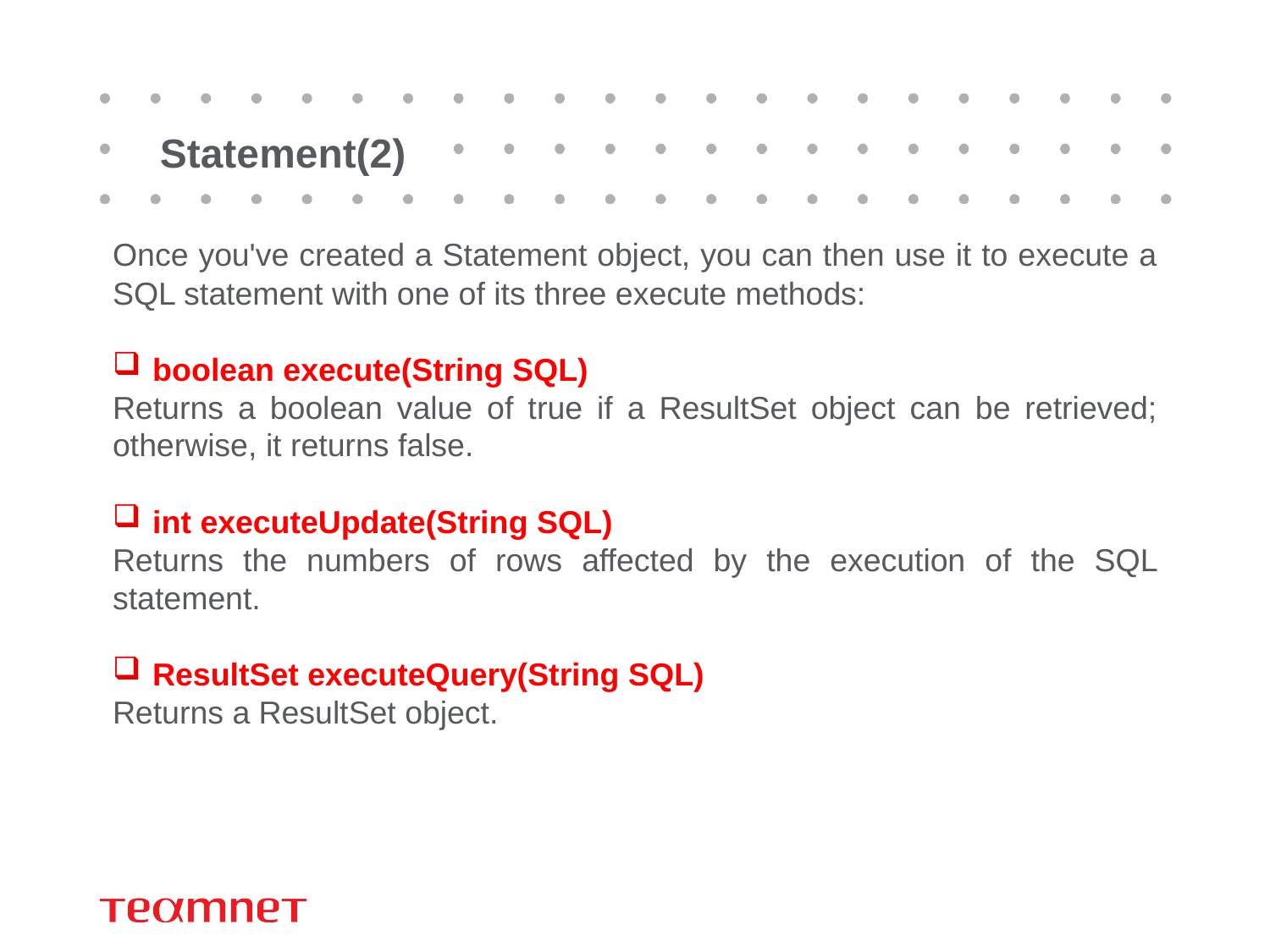

# Statement(2)
Once you've created a Statement object, you can then use it to execute a SQL statement with one of its three execute methods:

boolean execute(String SQL)
Returns a boolean value of true if a ResultSet object can be retrieved; otherwise, it returns false.

int executeUpdate(String SQL)
Returns the numbers of rows affected by the execution of the SQL statement.

ResultSet executeQuery(String SQL)
Returns a ResultSet object.